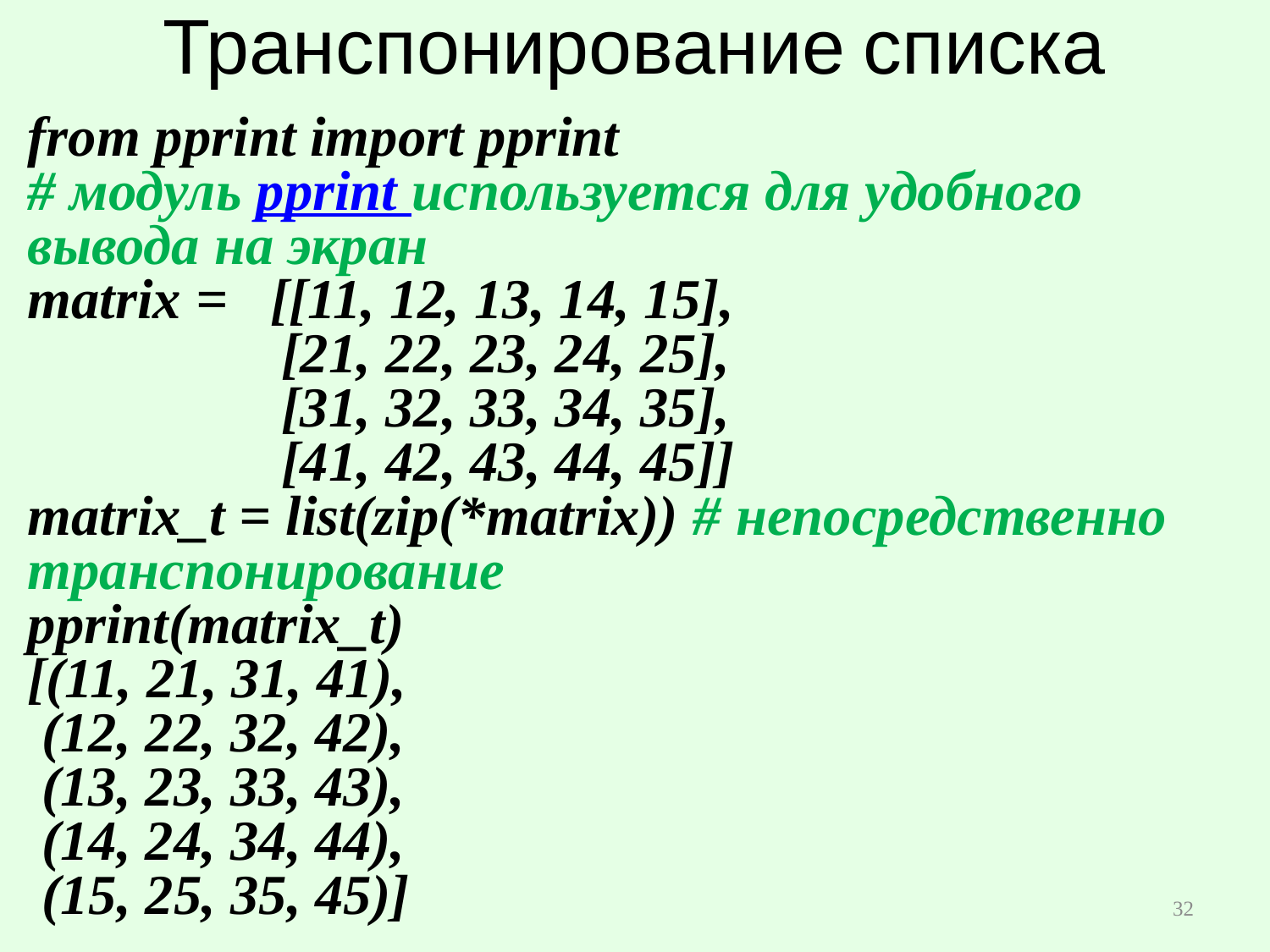

# Транспонирование списка
from pprint import pprint
# модуль pprint используется для удобного вывода на экран
matrix =   [[11, 12, 13, 14, 15],
          	[21, 22, 23, 24, 25],
          	[31, 32, 33, 34, 35],
          	[41, 42, 43, 44, 45]]
matrix_t = list(zip(*matrix)) # непосредственно транспонирование
pprint(matrix_t)
[(11, 21, 31, 41),
 (12, 22, 32, 42),
 (13, 23, 33, 43),
 (14, 24, 34, 44),
 (15, 25, 35, 45)]
32